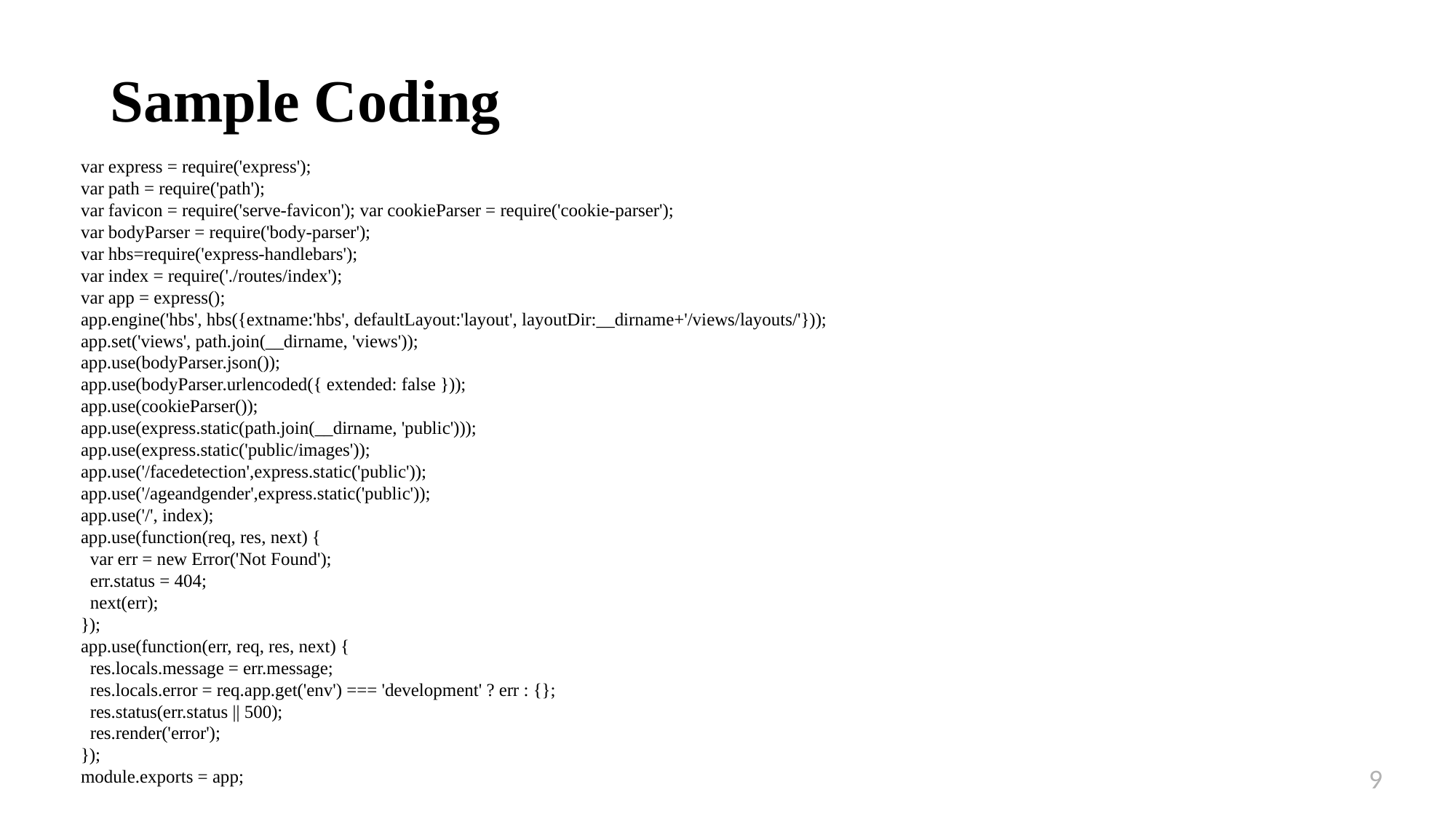

# Sample Coding
var express = require('express');
var path = require('path');
var favicon = require('serve-favicon'); var cookieParser = require('cookie-parser');
var bodyParser = require('body-parser');
var hbs=require('express-handlebars');
var index = require('./routes/index');
var app = express();
app.engine('hbs', hbs({extname:'hbs', defaultLayout:'layout', layoutDir:__dirname+'/views/layouts/'}));
app.set('views', path.join(__dirname, 'views'));
app.use(bodyParser.json());
app.use(bodyParser.urlencoded({ extended: false }));
app.use(cookieParser());
app.use(express.static(path.join(__dirname, 'public')));
app.use(express.static('public/images'));
app.use('/facedetection',express.static('public'));
app.use('/ageandgender',express.static('public'));
app.use('/', index);
app.use(function(req, res, next) {
  var err = new Error('Not Found');
  err.status = 404;
  next(err);
});
app.use(function(err, req, res, next) {
  res.locals.message = err.message;
  res.locals.error = req.app.get('env') === 'development' ? err : {};
  res.status(err.status || 500);
  res.render('error');
});
module.exports = app;
9